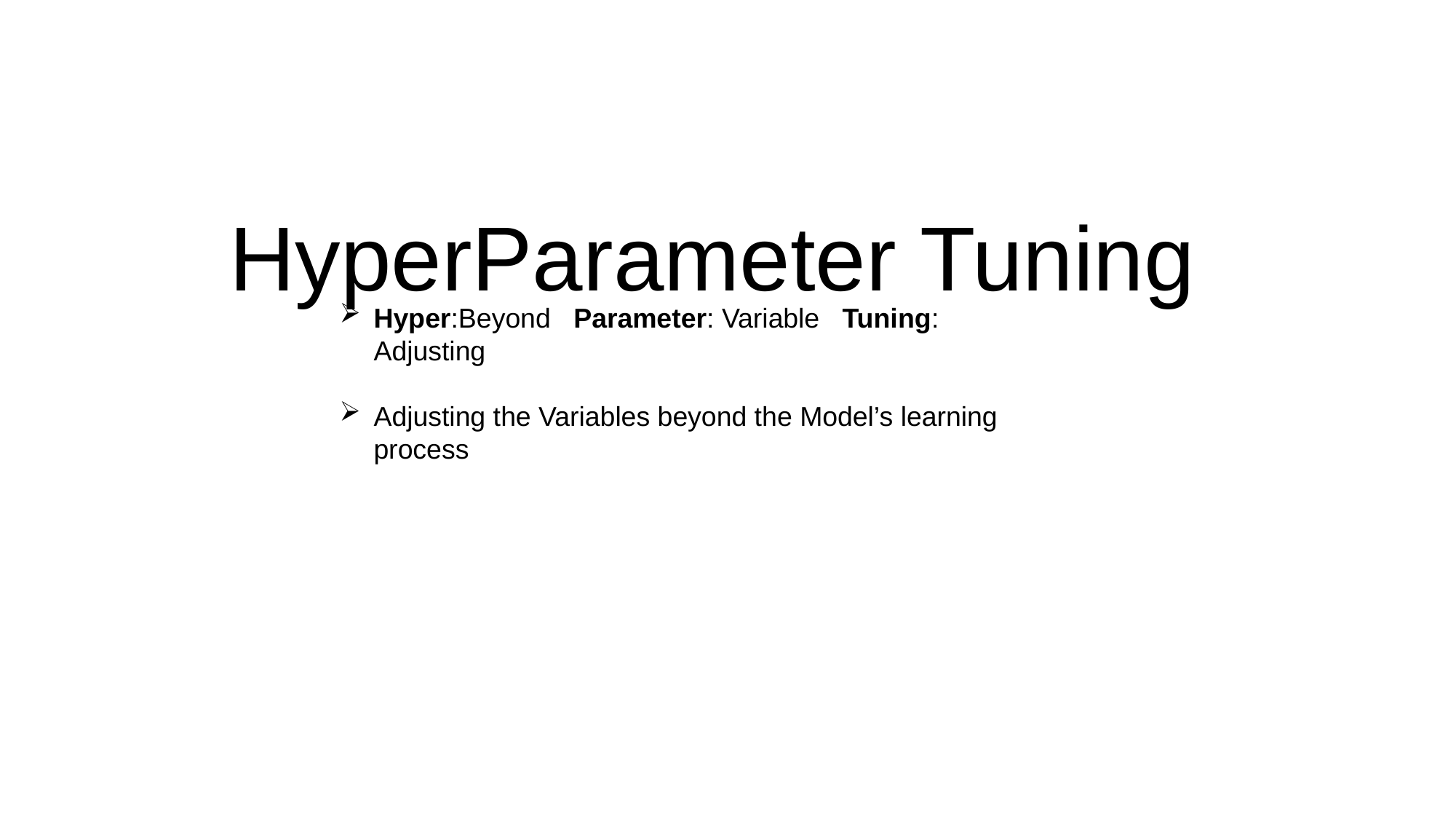

# HyperParameter Tuning
Hyper:Beyond   Parameter: Variable   Tuning: Adjusting

Adjusting the Variables beyond the Model’s learning process